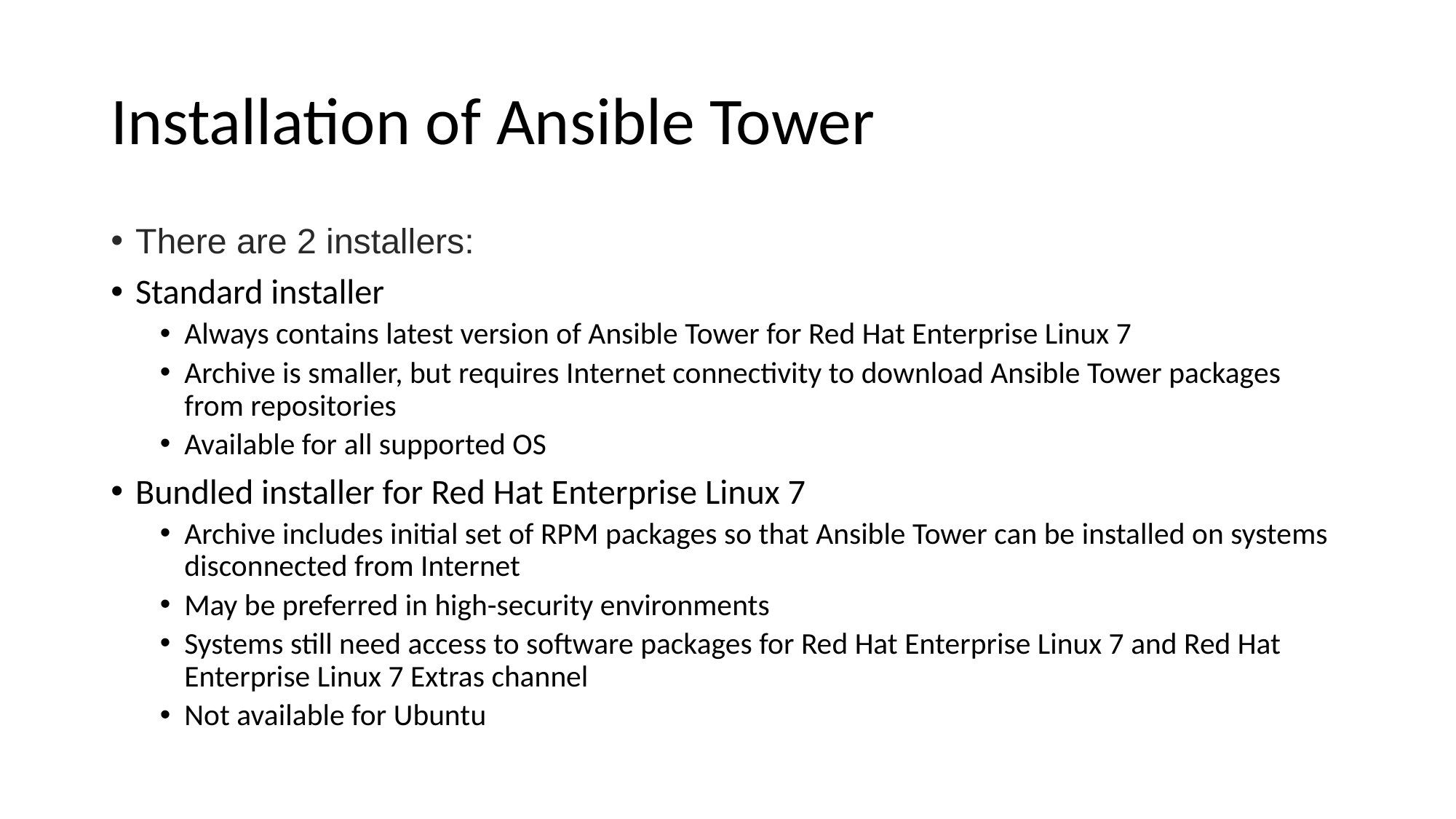

# Installation of Ansible Tower
There are 2 installers:
Standard installer
Always contains latest version of Ansible Tower for Red Hat Enterprise Linux 7
Archive is smaller, but requires Internet connectivity to download Ansible Tower packages from repositories
Available for all supported OS
Bundled installer for Red Hat Enterprise Linux 7
Archive includes initial set of RPM packages so that Ansible Tower can be installed on systems disconnected from Internet
May be preferred in high-security environments
Systems still need access to software packages for Red Hat Enterprise Linux 7 and Red Hat Enterprise Linux 7 Extras channel
Not available for Ubuntu